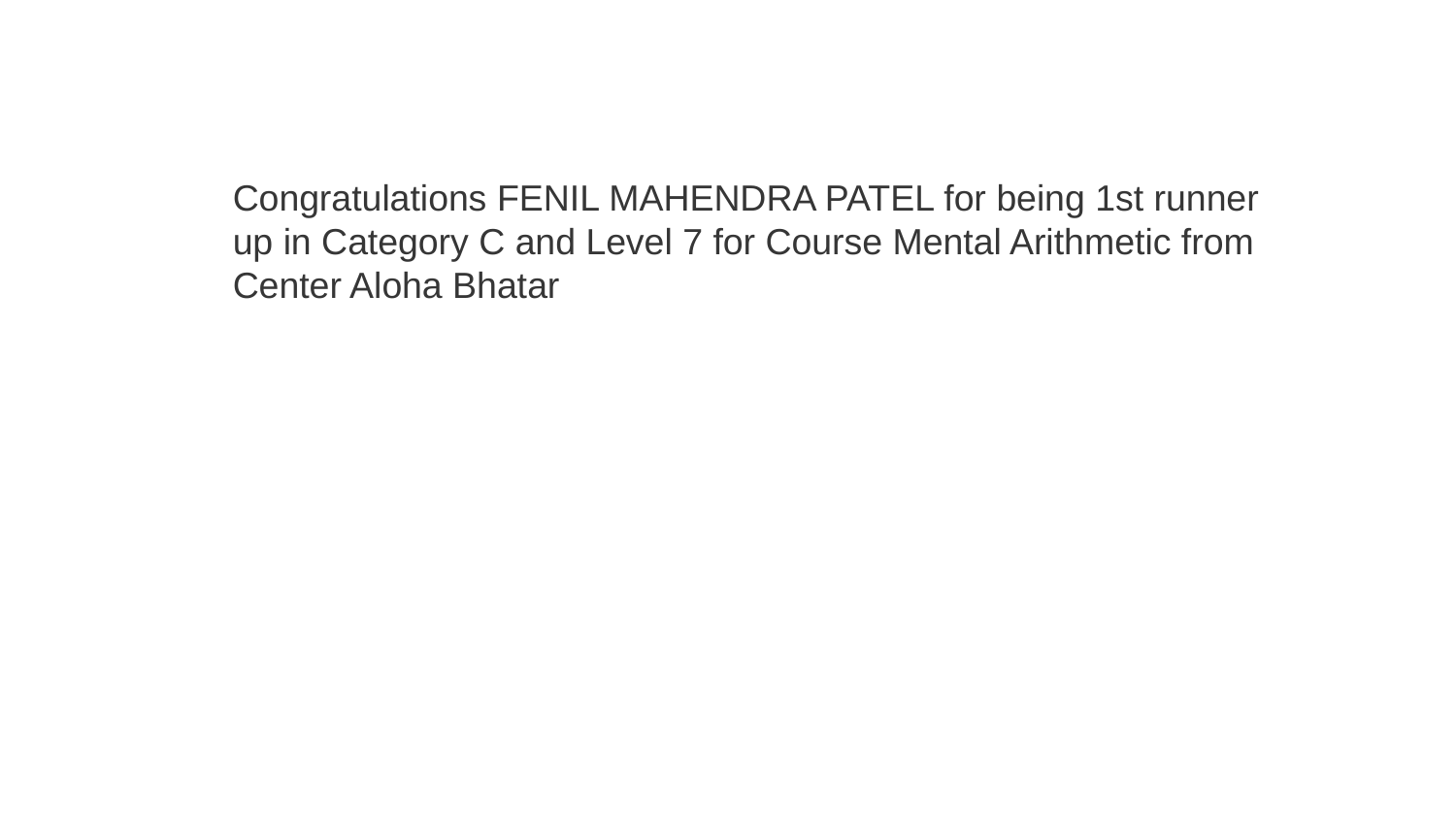

Congratulations FENIL MAHENDRA PATEL for being 1st runner up in Category C and Level 7 for Course Mental Arithmetic from Center Aloha Bhatar